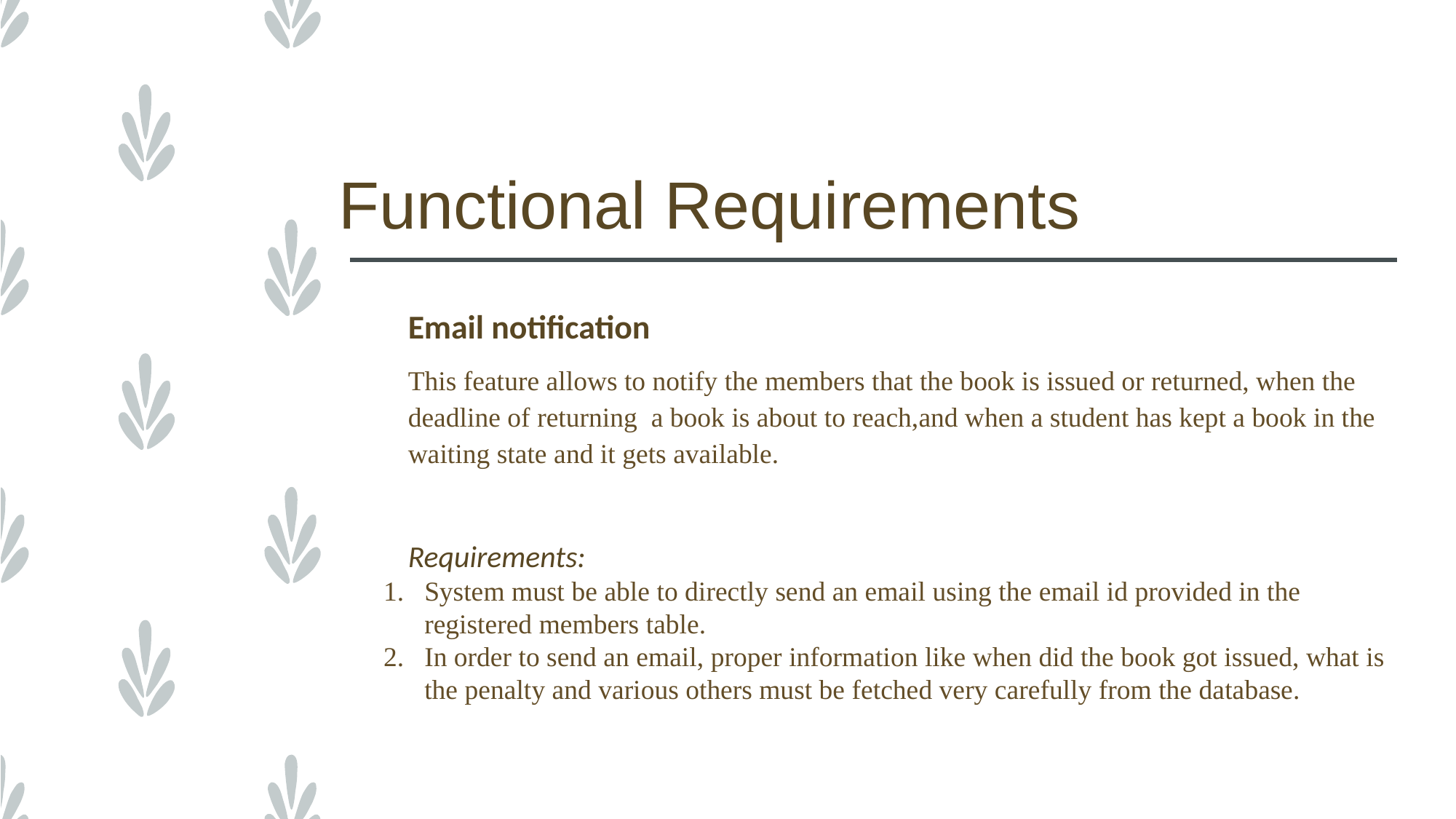

# Functional Requirements
Email notification
This feature allows to notify the members that the book is issued or returned, when the deadline of returning  a book is about to reach,and when a student has kept a book in the waiting state and it gets available.

Requirements:
System must be able to directly send an email using the email id provided in the registered members table.
In order to send an email, proper information like when did the book got issued, what is the penalty and various others must be fetched very carefully from the database.